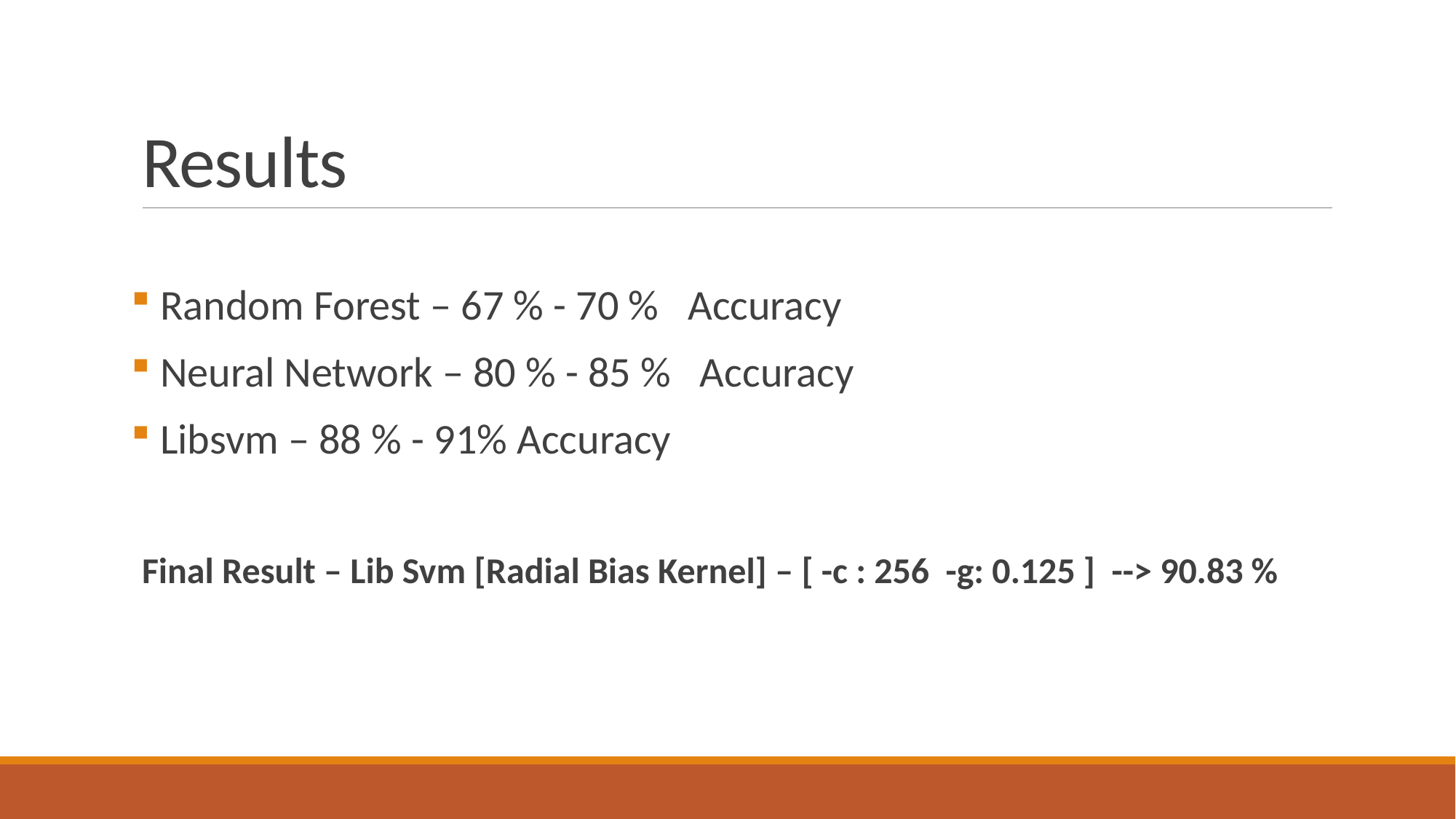

# Results

 Random Forest – 67 % - 70 %   Accuracy
 Neural Network – 80 % - 85 %   Accuracy
 Libsvm – 88 % - 91% Accuracy

Final Result – Lib Svm [Radial Bias Kernel] – [ -c : 256  -g: 0.125 ]  --> 90.83 %